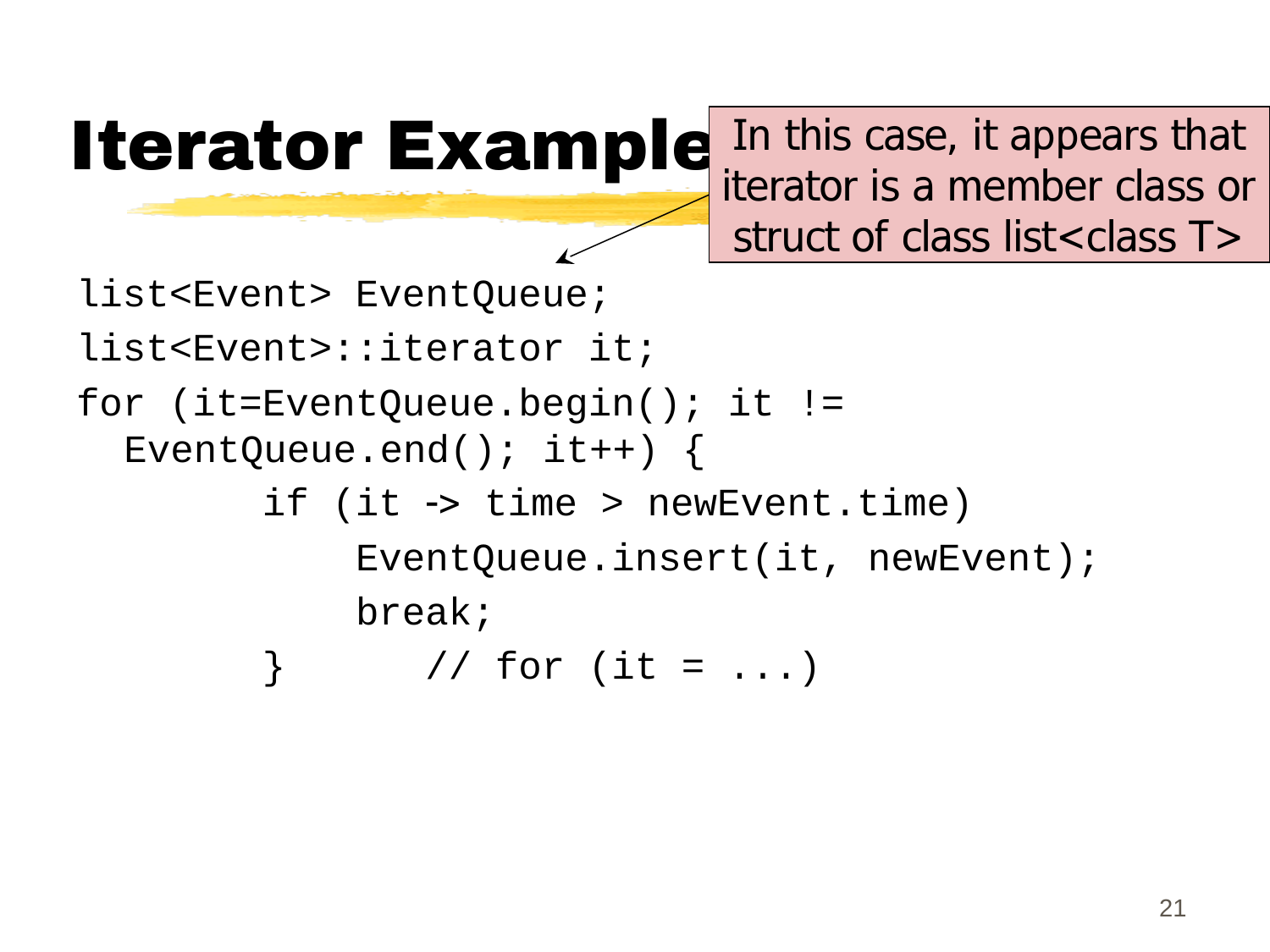

# Iterator Example (again)
In this case, it appears that
iterator is a member class or
struct of class list<class T>

list<Event> EventQueue;
list<Event>::iterator it;
for (it=EventQueue.begin(); it != EventQueue.end(); it++) {
        if (it −> time > newEvent.time)
            EventQueue.insert(it, newEvent);
            break;
        }      // for (it = ...)
21